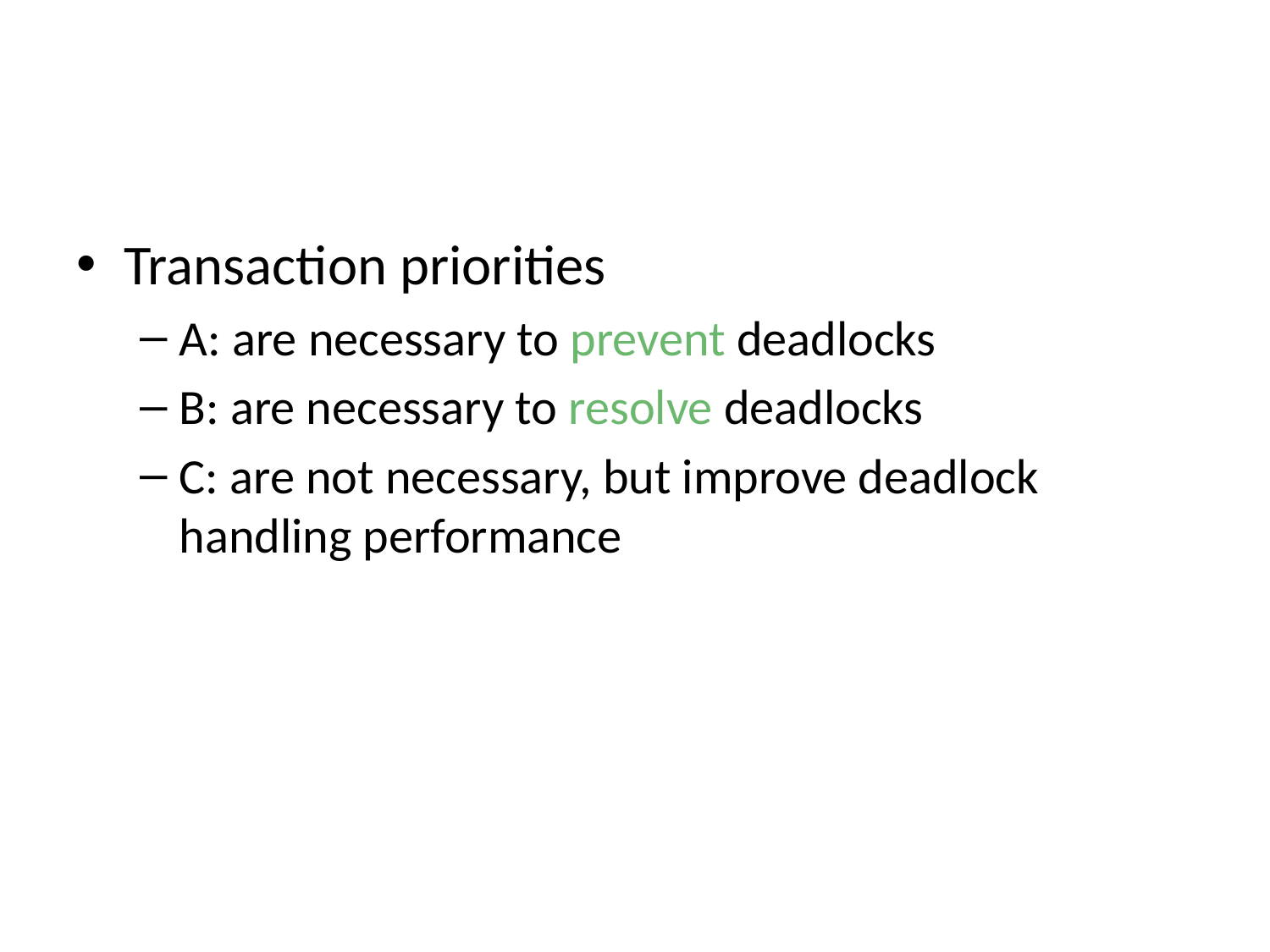

#
Transaction priorities
A: are necessary to prevent deadlocks
B: are necessary to resolve deadlocks
C: are not necessary, but improve deadlock handling performance